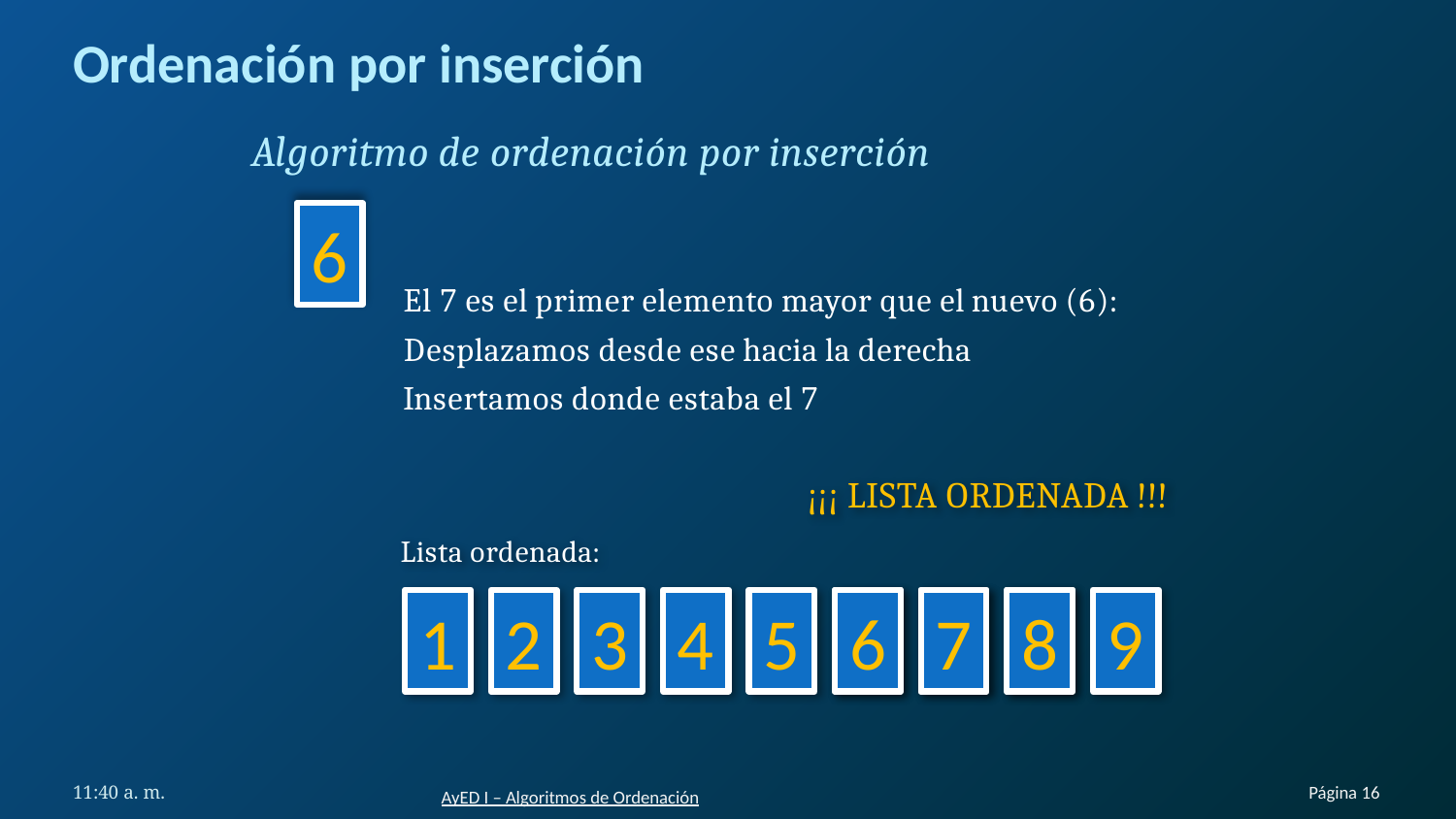

# Ordenación por inserción
Algoritmo de ordenación por inserción

6
El 7 es el primer elemento mayor que el nuevo (6):
Desplazamos desde ese hacia la derecha
Insertamos donde estaba el 7
¡¡¡ LISTA ORDENADA !!!
Lista ordenada:
1
2
3
4
5
7
6
8
7
9
8
9
11:40 a. m.
Página 16
AyED I – Algoritmos de Ordenación